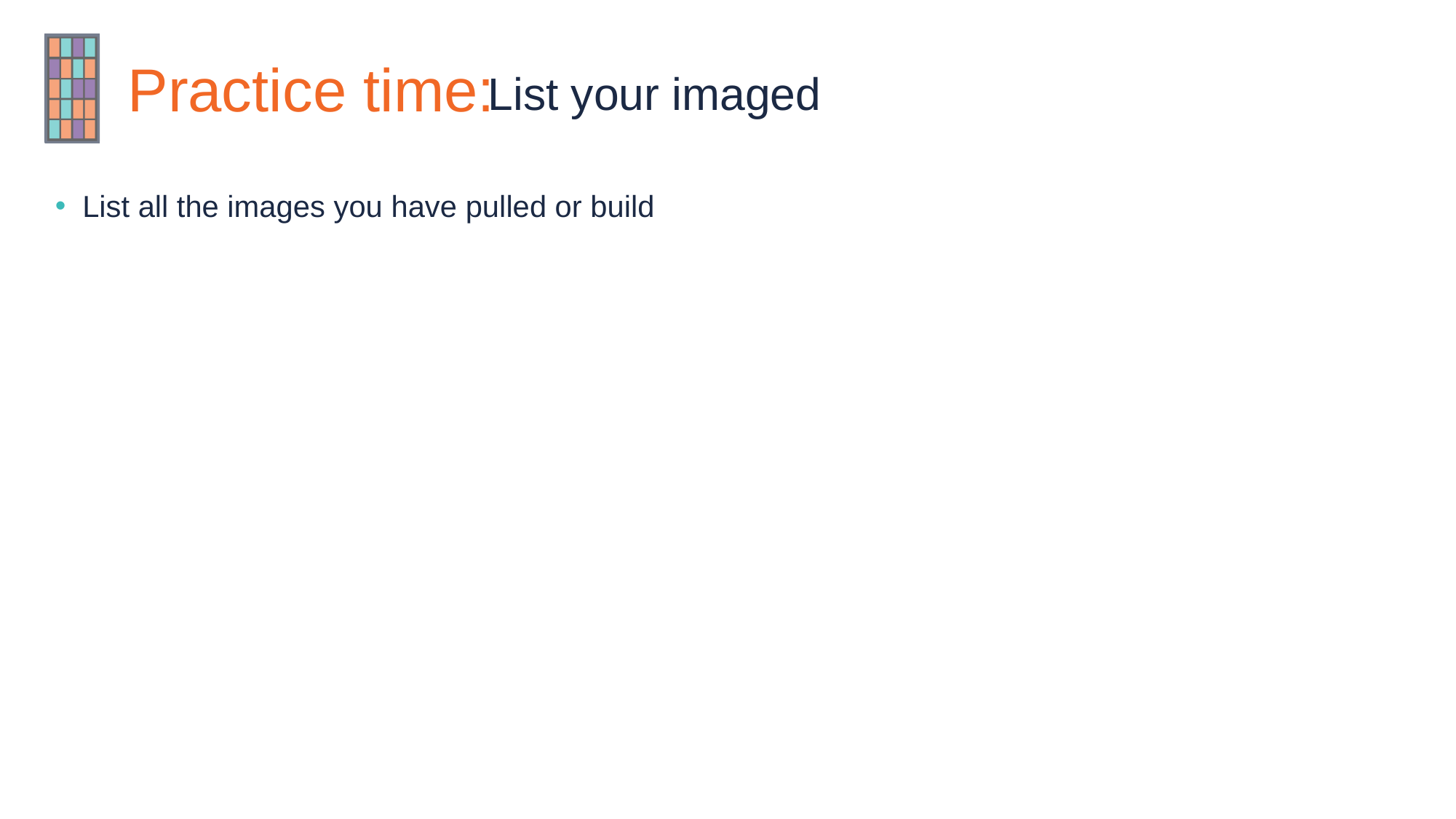

# List your imaged
List all the images you have pulled or build